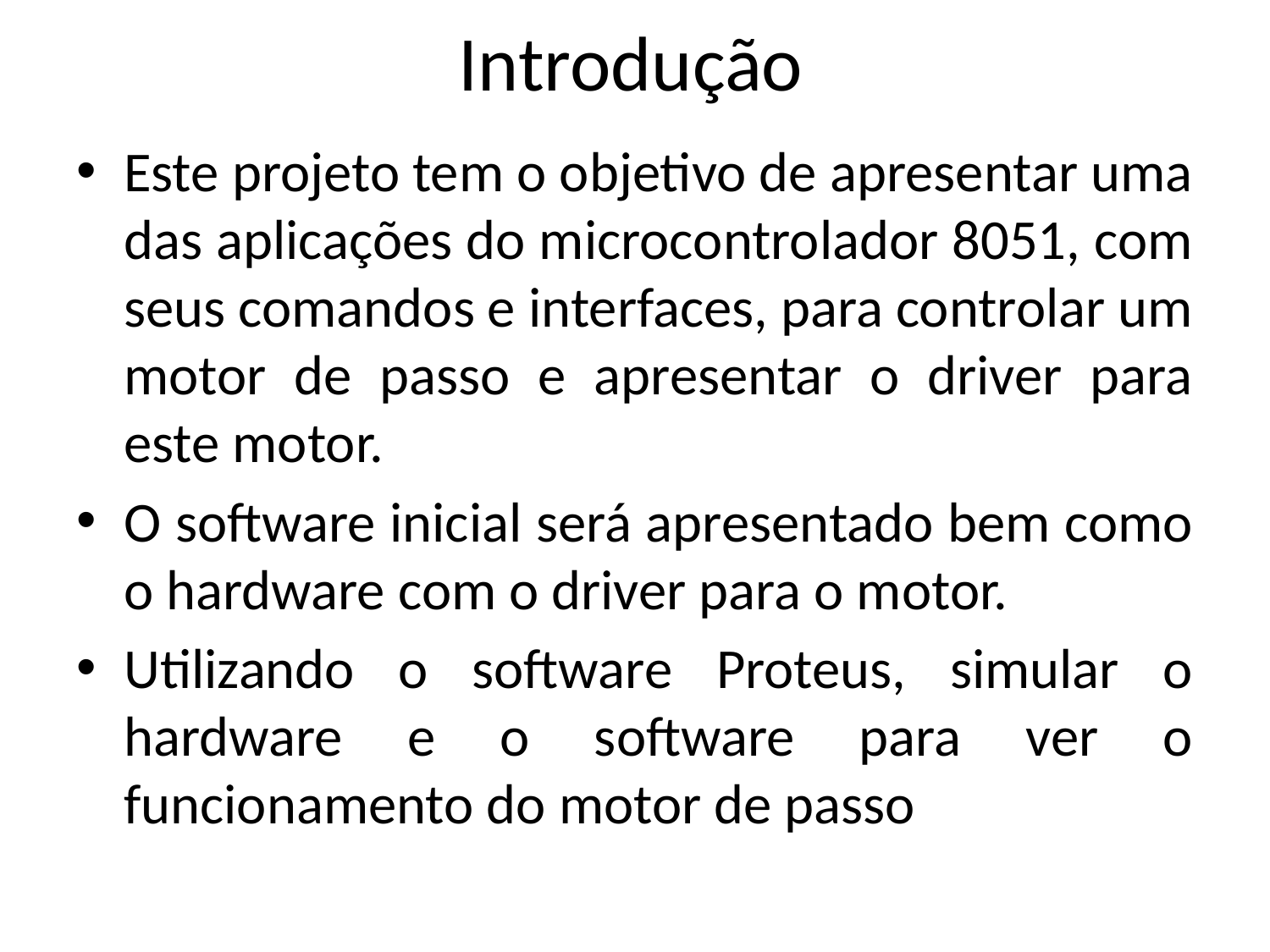

# Introdução
Este projeto tem o objetivo de apresentar uma das aplicações do microcontrolador 8051, com seus comandos e interfaces, para controlar um motor de passo e apresentar o driver para este motor.
O software inicial será apresentado bem como o hardware com o driver para o motor.
Utilizando o software Proteus, simular o hardware e o software para ver o funcionamento do motor de passo